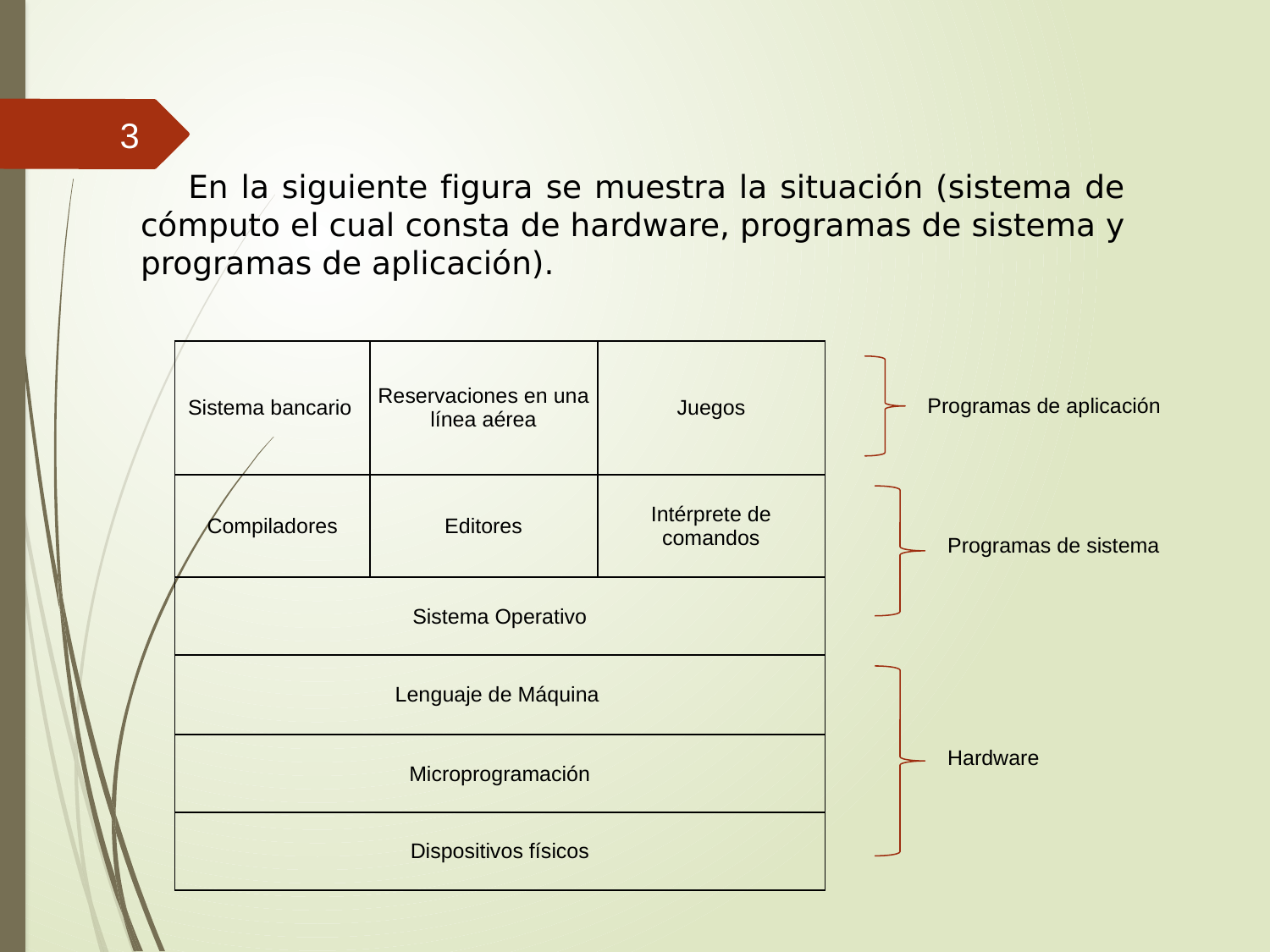

3
En la siguiente figura se muestra la situación (sistema de cómputo el cual consta de hardware, programas de sistema y programas de aplicación).
| Sistema bancario | Reservaciones en una línea aérea | Juegos |
| --- | --- | --- |
| Compiladores | Editores | Intérprete de comandos |
| Sistema Operativo |  |  |
| Lenguaje de Máquina |  |  |
| Microprogramación |  |  |
| Dispositivos físicos |  |  |

Programas de aplicación

Programas de sistema

Hardware